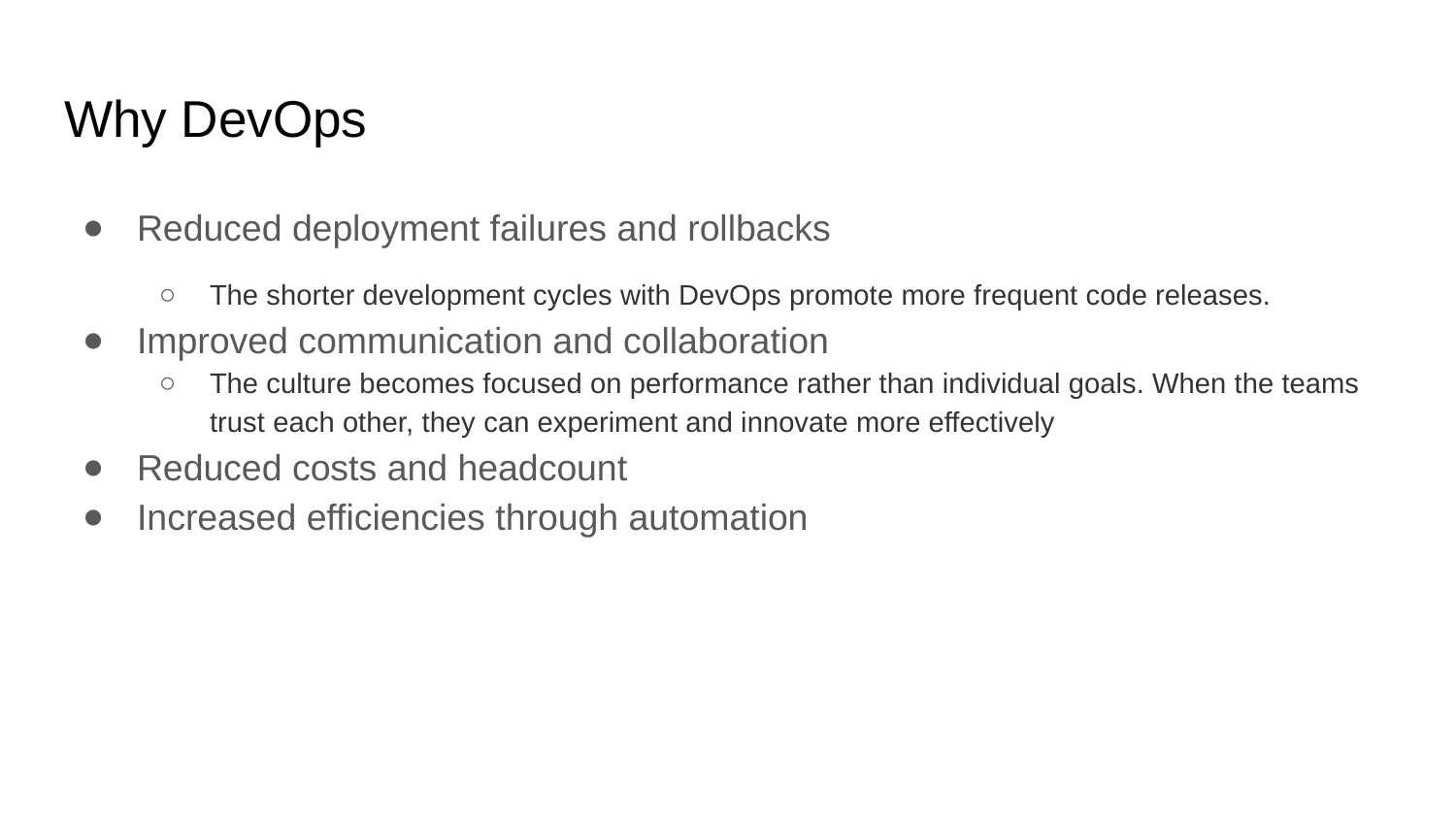

# Why DevOps
Reduced deployment failures and rollbacks
The shorter development cycles with DevOps promote more frequent code releases.
Improved communication and collaboration
The culture becomes focused on performance rather than individual goals. When the teams trust each other, they can experiment and innovate more effectively
Reduced costs and headcount
Increased efficiencies through automation